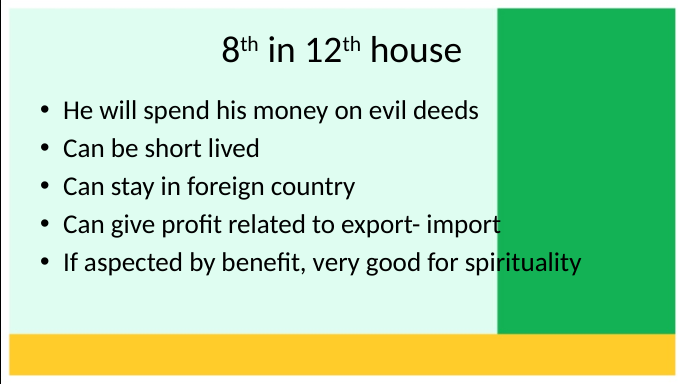

# 8th in 12th house
He will spend his money on evil deeds
Can be short lived
Can stay in foreign country
Can give profit related to export- import
If aspected by benefit, very good for spirituality